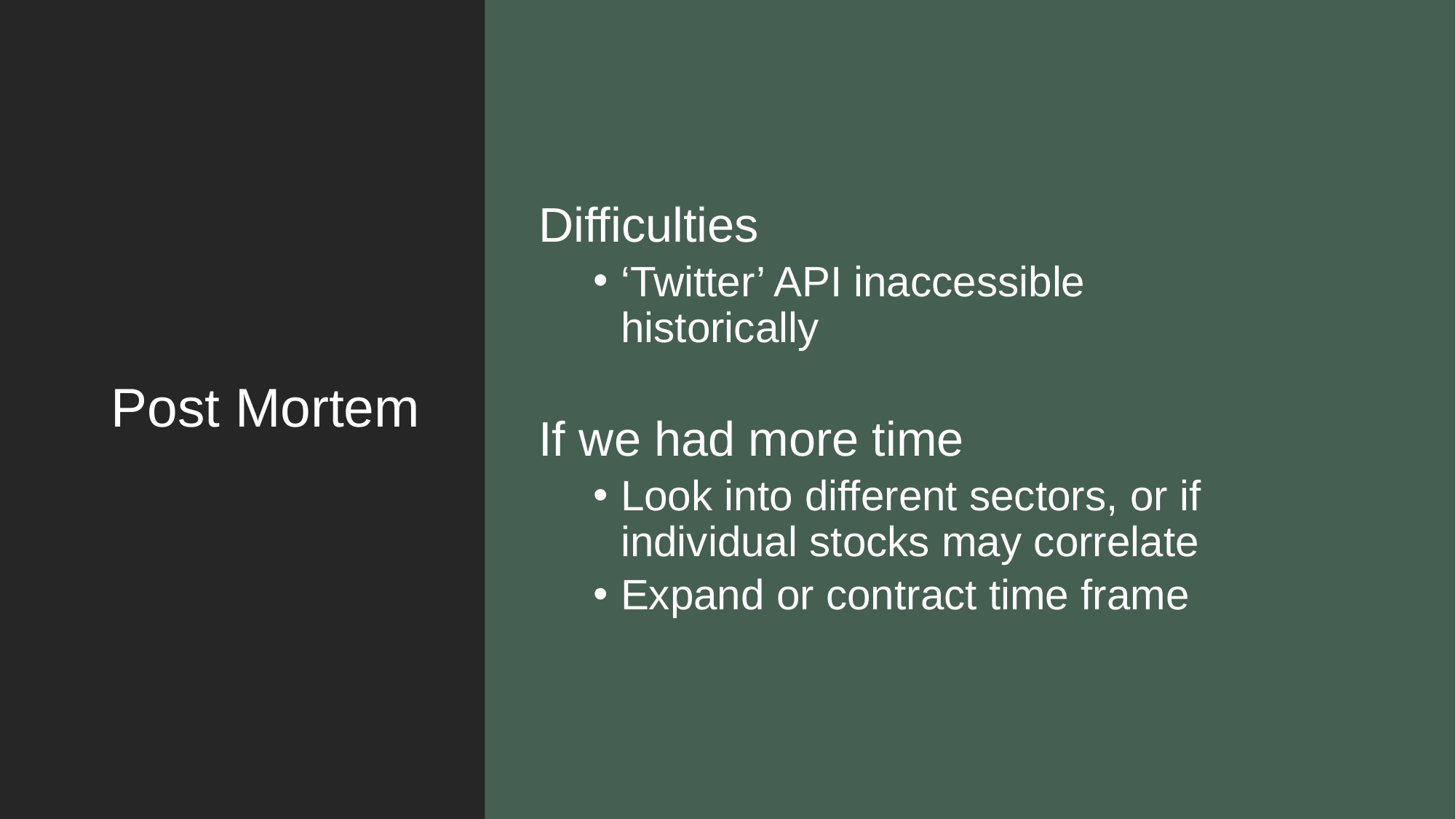

# Post Mortem
Difficulties
‘Twitter’ API inaccessible historically

If we had more time
Look into different sectors, or if individual stocks may correlate
Expand or contract time frame